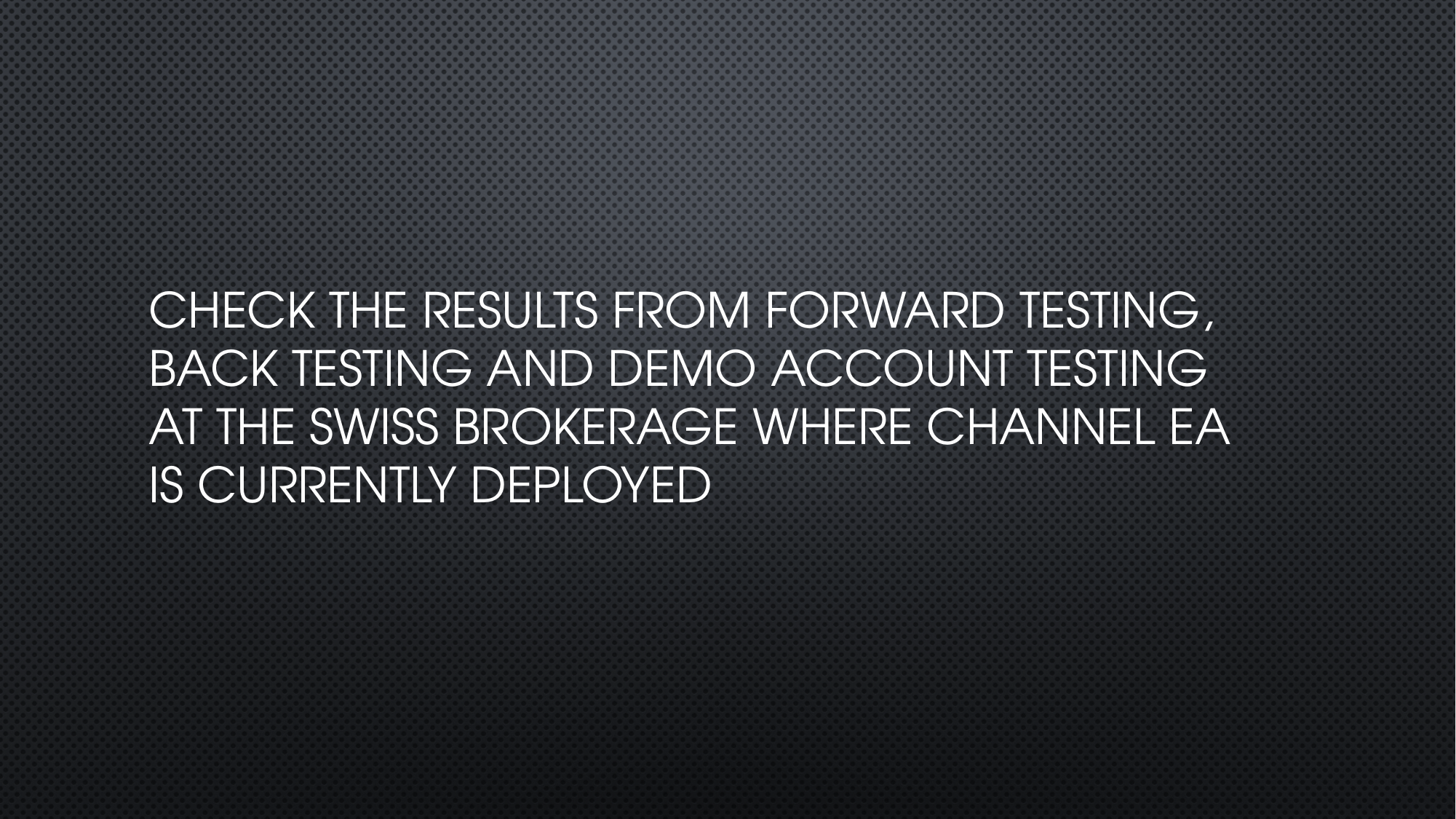

CHECK THE RESULTS FROM FORWARD TESTING, BACK TESTING AND DEMO ACCOUNT TESTING AT THE SWISS BROKERAGE WHERE CHANNEL EA IS CURRENTLY DEPLOYED